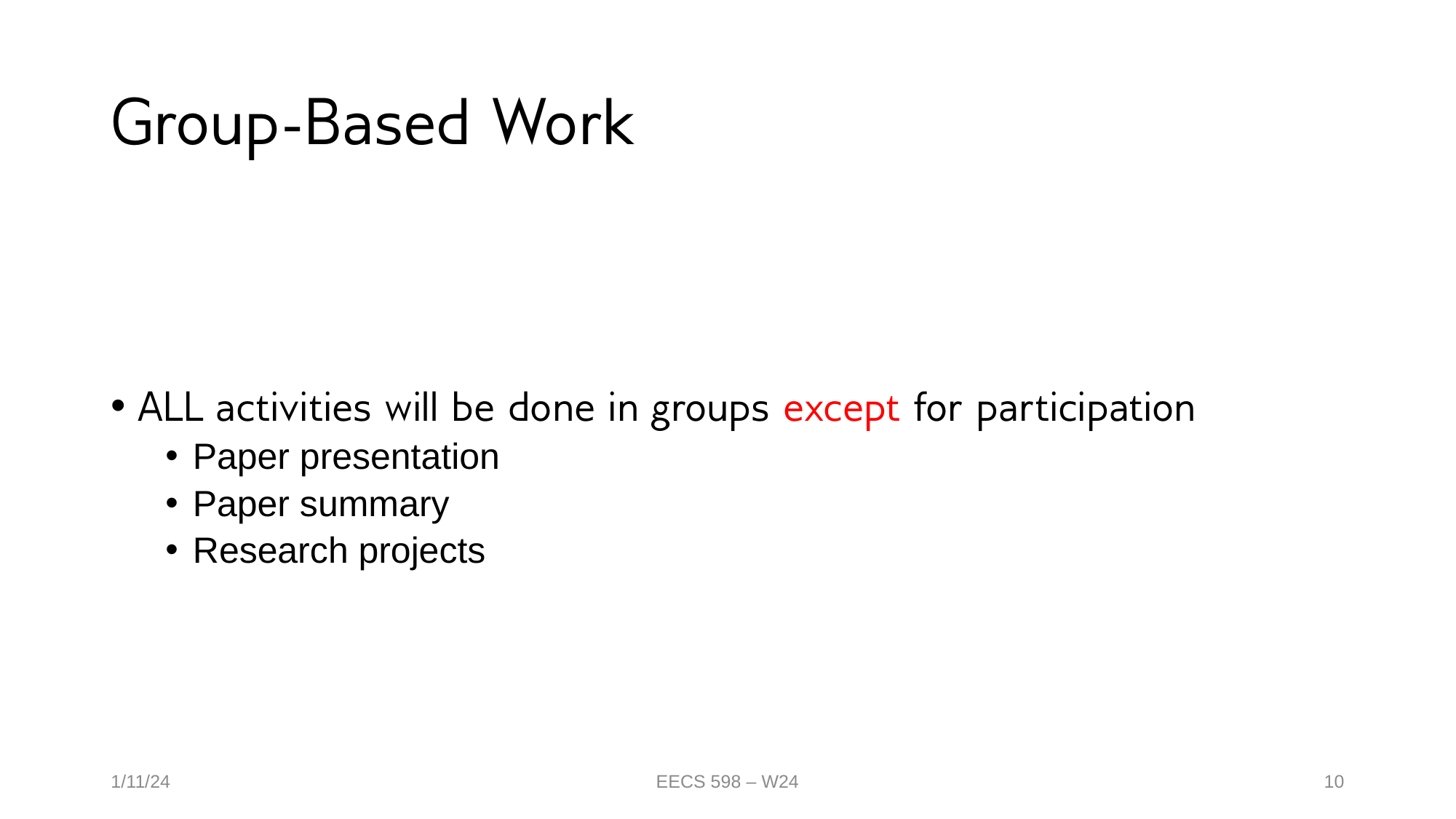

# Group-Based Work
ALL activities will be done in groups except for participation
Paper presentation
Paper summary
Research projects
1/11/24
EECS 598 – W24
10